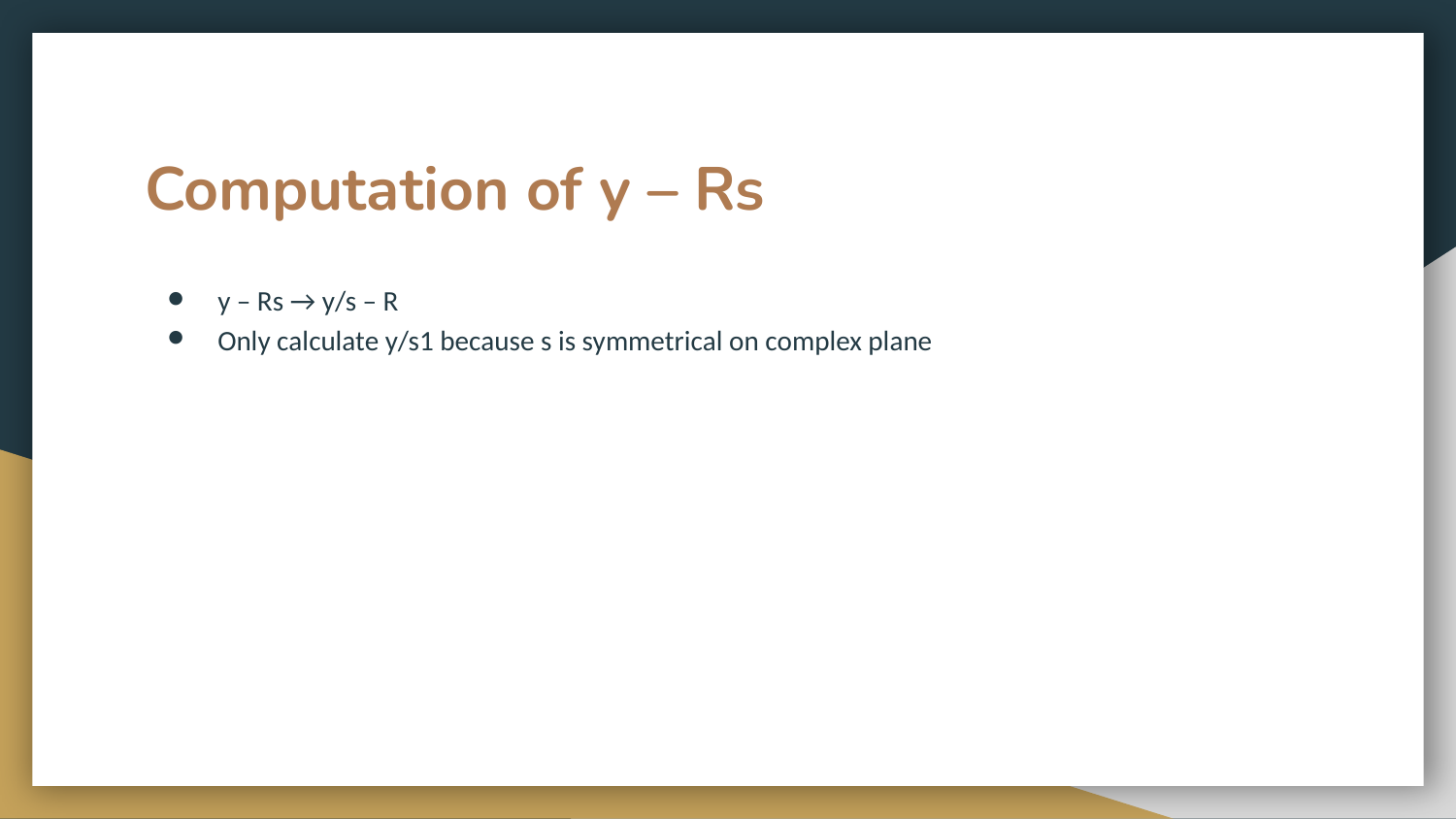

# Computation of y – Rs
y – Rs → y/s – R
Only calculate y/s1 because s is symmetrical on complex plane